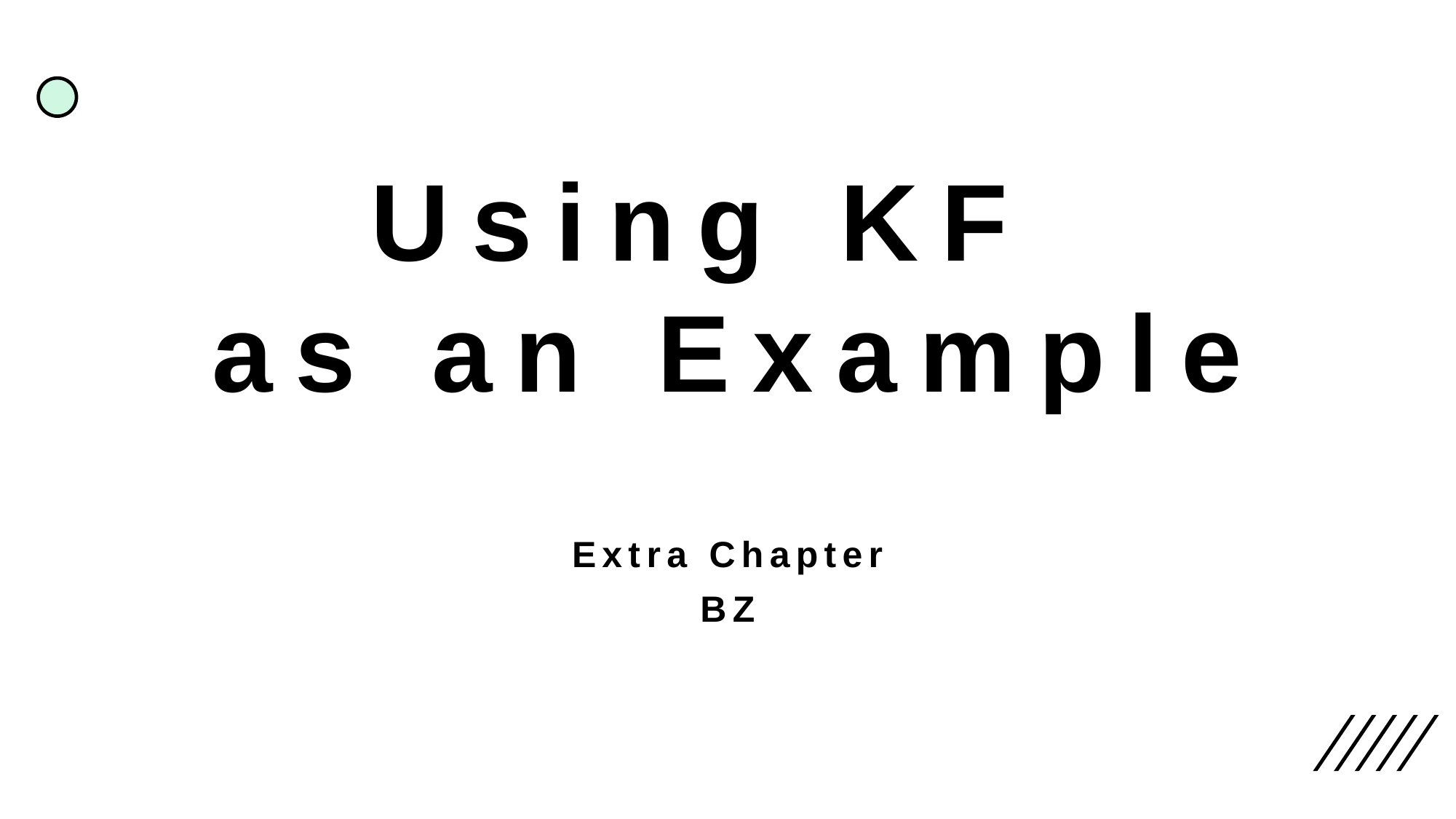

# Using KF as an Example
Extra Chapter
BZ